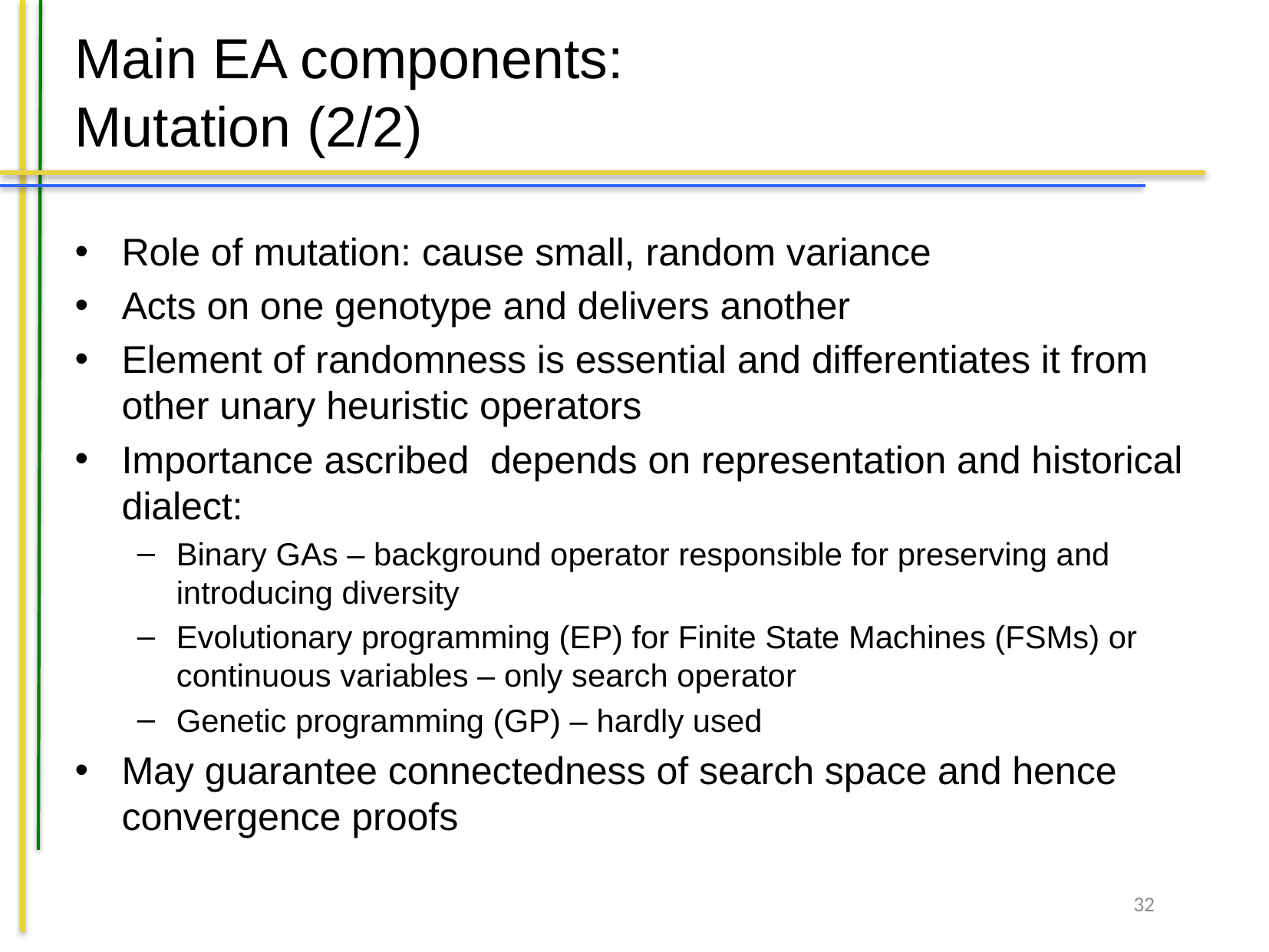

# Main EA components: Mutation (2/2)
Role of mutation: cause small, random variance
Acts on one genotype and delivers another
Element of randomness is essential and differentiates it from other unary heuristic operators
Importance ascribed  depends on representation and historical dialect:
Binary GAs – background operator responsible for preserving and introducing diversity
Evolutionary programming (EP) for Finite State Machines (FSMs) or continuous variables – only search operator
Genetic programming (GP) – hardly used
May guarantee connectedness of search space and hence convergence proofs
32